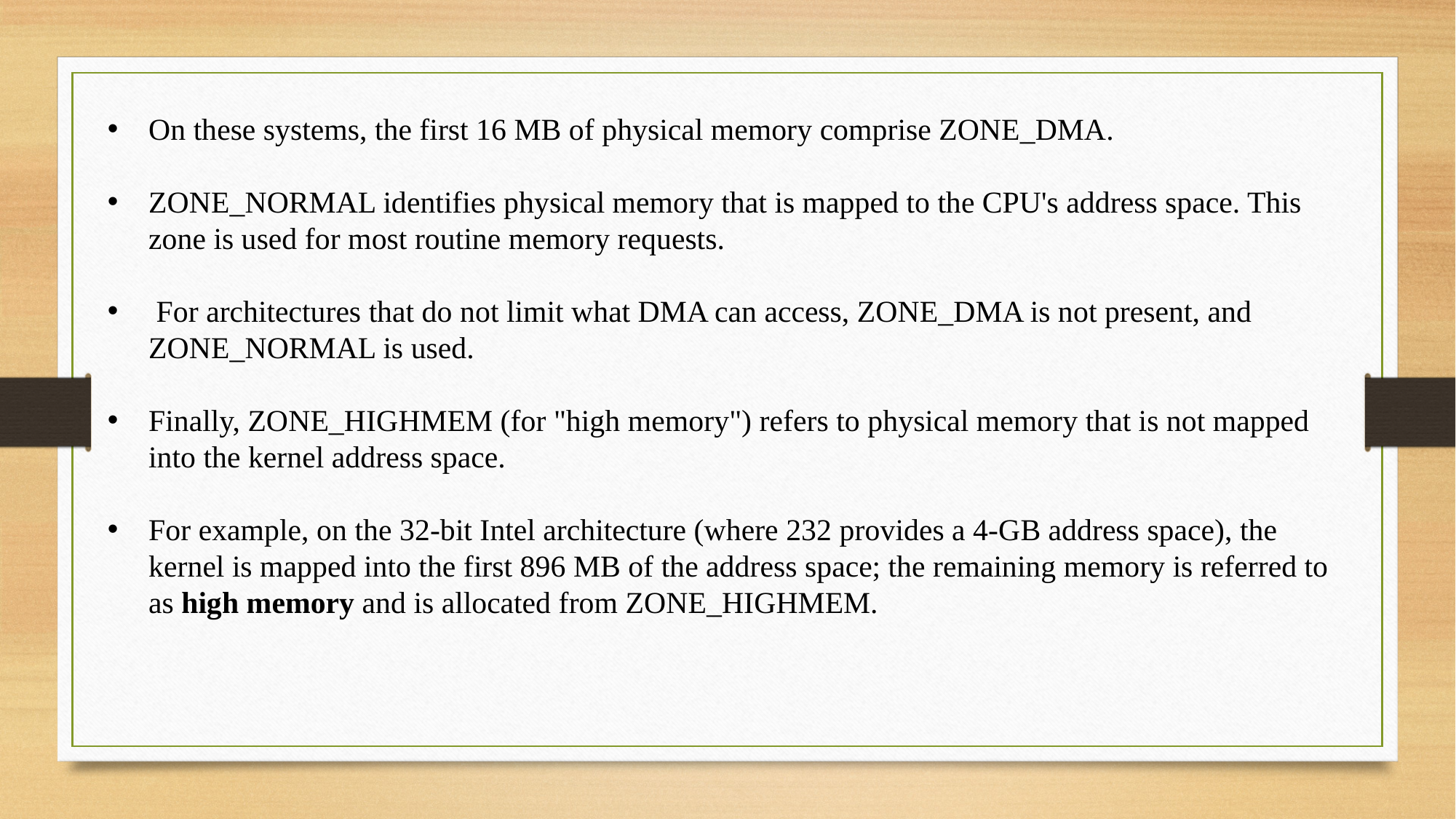

On these systems, the first 16 MB of physical memory comprise ZONE_DMA.

ZONE_NORMAL identifies physical memory that is mapped to the CPU's address space. This zone is used for most routine memory requests.

 For architectures that do not limit what DMA can access, ZONE_DMA is not present, and ZONE_NORMAL is used.

Finally, ZONE_HIGHMEM (for "high memory") refers to physical memory that is not mapped into the kernel address space.

For example, on the 32-bit Intel architecture (where 232 provides a 4-GB address space), the kernel is mapped into the first 896 MB of the address space; the remaining memory is referred to as high memory and is allocated from ZONE_HIGHMEM.